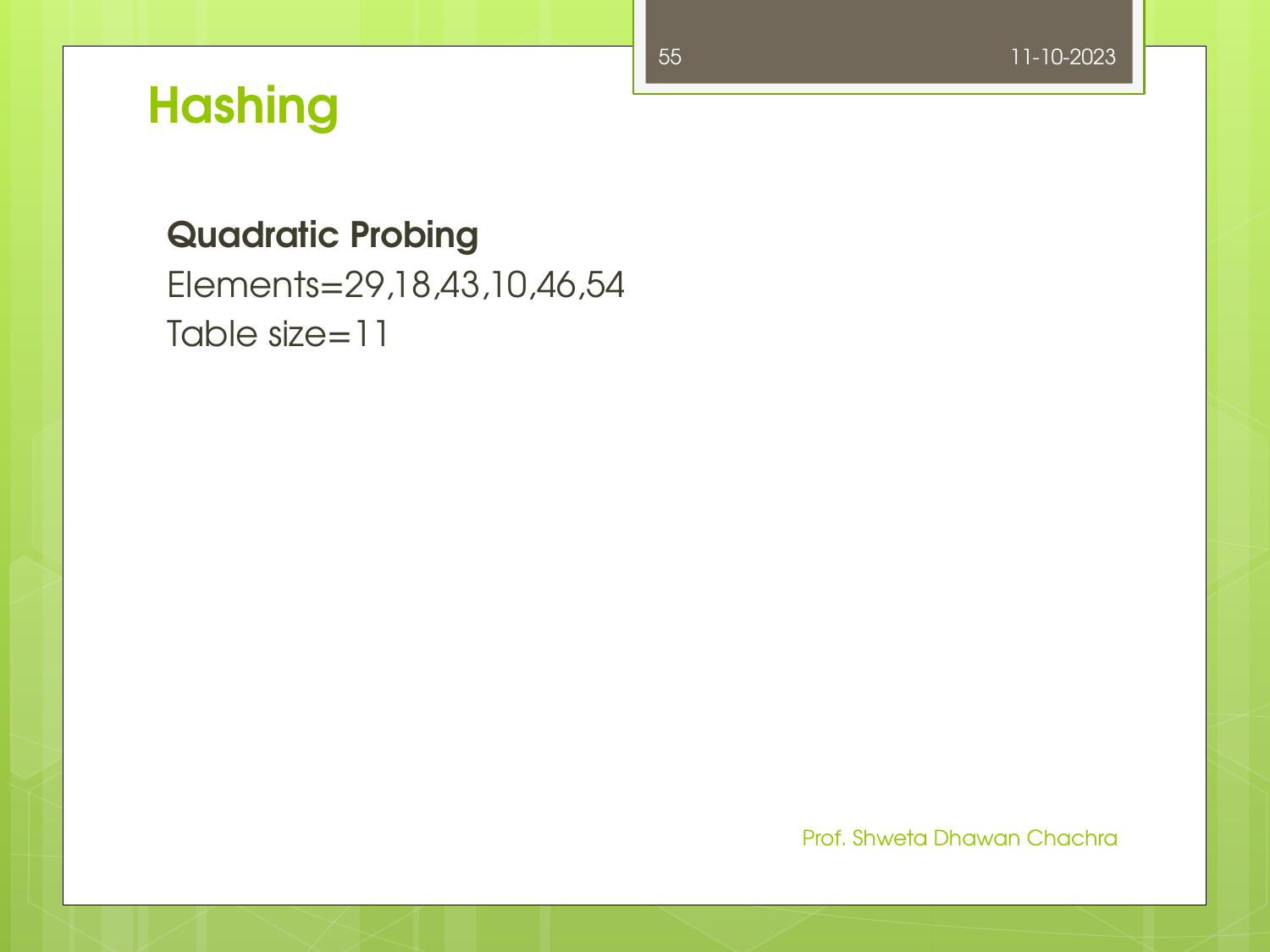

55
11-10-2023
# Hashing
Quadratic Probing
Elements=29,18,43,10,46,54
Table size=11

Prof. Shweta Dhawan Chachra